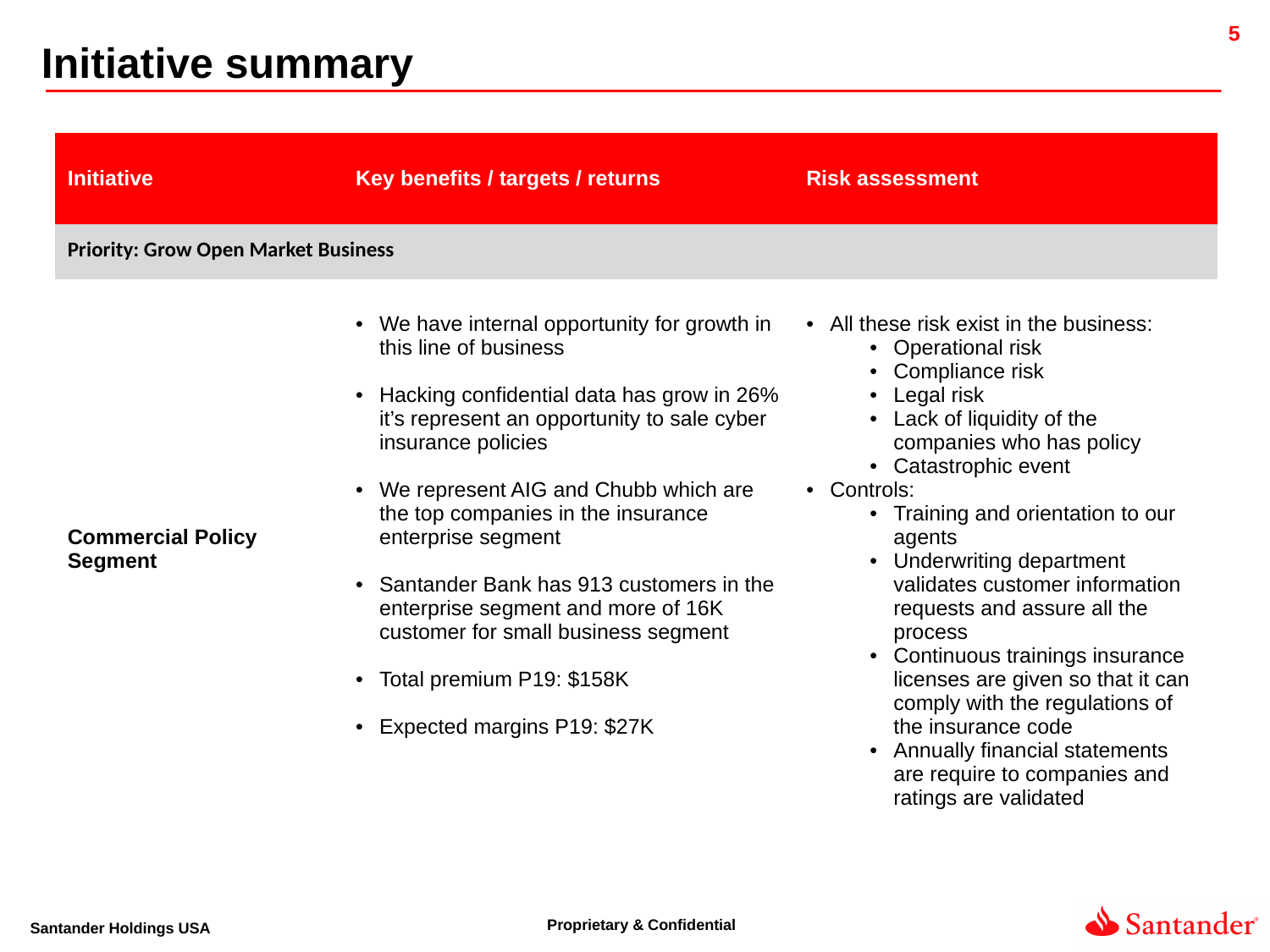

Initiative summary
| Initiative | Key benefits / targets / returns | Risk assessment |
| --- | --- | --- |
| Priority: Grow Open Market Business |  |  |
| Commercial Policy Segment | We have internal opportunity for growth in this line of business Hacking confidential data has grow in 26% it’s represent an opportunity to sale cyber insurance policies We represent AIG and Chubb which are the top companies in the insurance enterprise segment Santander Bank has 913 customers in the enterprise segment and more of 16K customer for small business segment Total premium P19: $158K Expected margins P19: $27K | All these risk exist in the business: Operational risk Compliance risk Legal risk Lack of liquidity of the companies who has policy Catastrophic event Controls: Training and orientation to our agents Underwriting department validates customer information requests and assure all the process Continuous trainings insurance licenses are given so that it can comply with the regulations of the insurance code Annually financial statements are require to companies and ratings are validated |